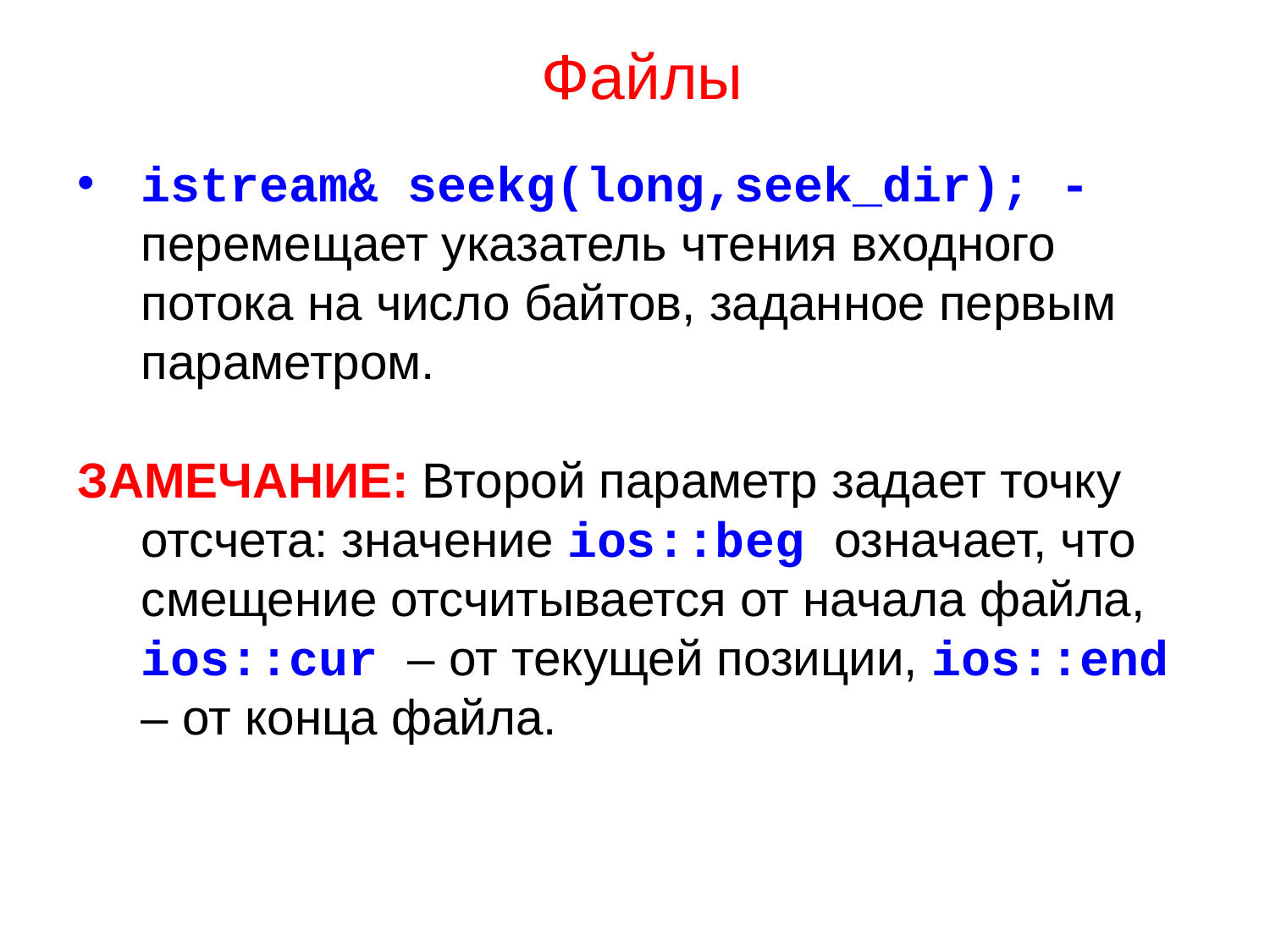

# Файлы
istream& seekg(long,seek_dir); - перемещает указатель чтения входного потока на число байтов, заданное первым параметром.

ЗАМЕЧАНИЕ: Второй параметр задает точку отсчета: значение ios::beg означает, что смещение отсчитывается от начала файла, ios::cur – от текущей позиции, ios::end – от конца файла.